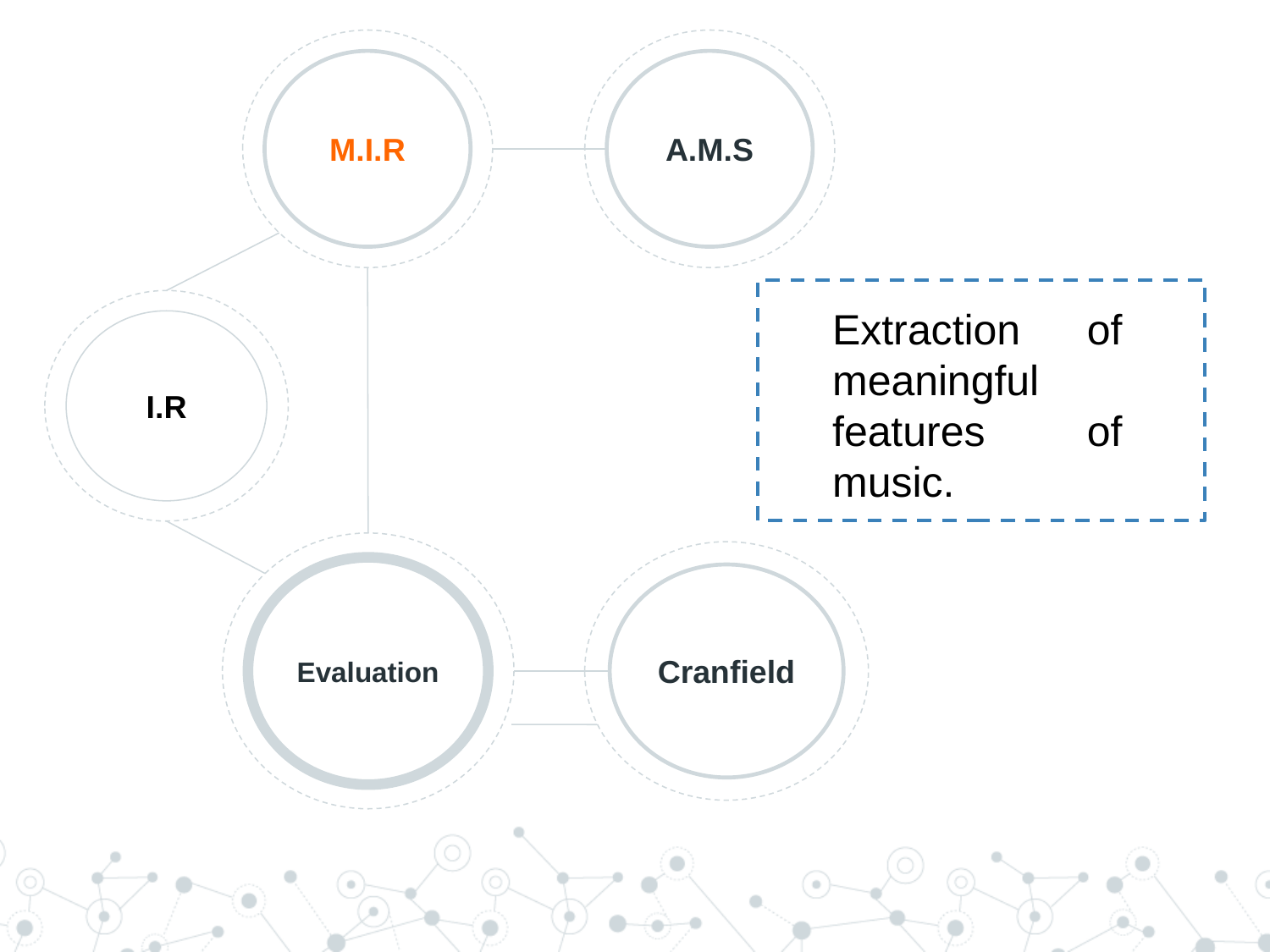

M.I.R

Evaluation

Cranfield

I.R

A.M.S

Extraction of meaningful features of music.